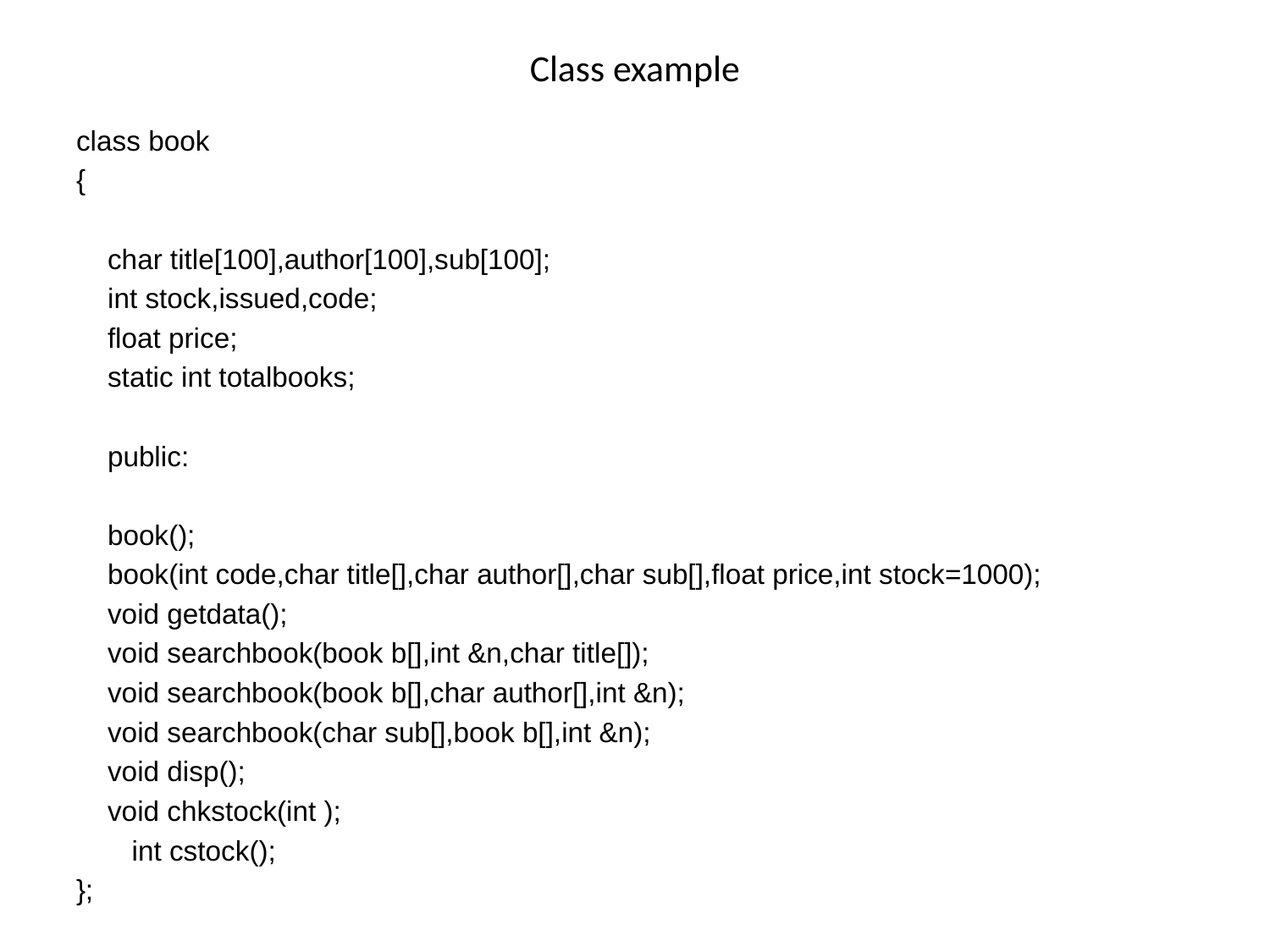

# Class example
class book
{

    char title[100],author[100],sub[100];
    int stock,issued,code;
    float price;
    static int totalbooks;

    public:

    book();
    book(int code,char title[],char author[],char sub[],float price,int stock=1000);
    void getdata();
    void searchbook(book b[],int &n,char title[]);
    void searchbook(book b[],char author[],int &n);
    void searchbook(char sub[],book b[],int &n);
    void disp();
    void chkstock(int );
   	 int cstock();
};
5